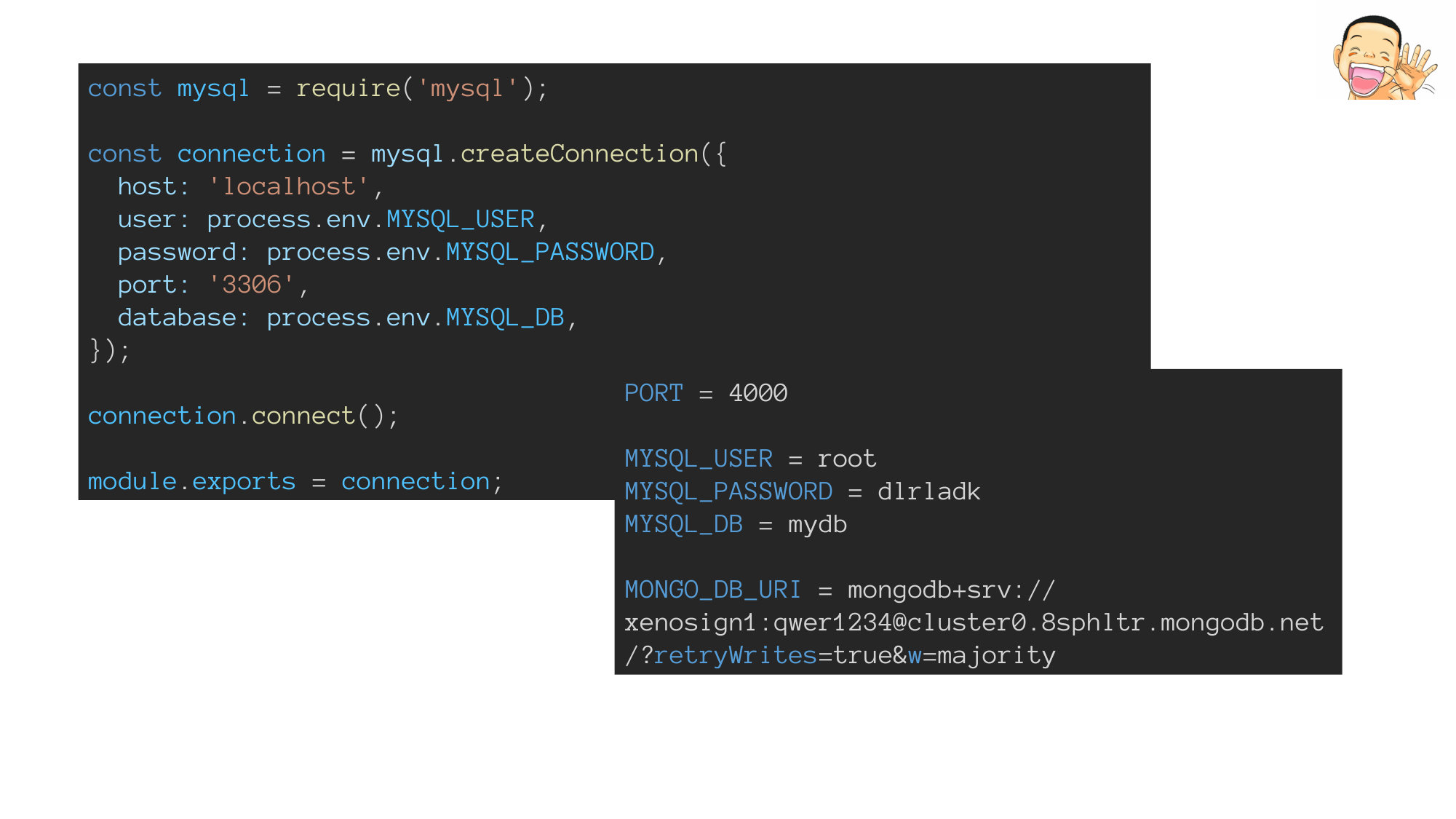

const mysql = require('mysql');
const connection = mysql.createConnection({
  host: 'localhost',
  user: process.env.MYSQL_USER,
  password: process.env.MYSQL_PASSWORD,
  port: '3306',
  database: process.env.MYSQL_DB,
});
connection.connect();
module.exports = connection;
PORT = 4000
MYSQL_USER = root
MYSQL_PASSWORD = dlrladk
MYSQL_DB = mydb
MONGO_DB_URI = mongodb+srv://xenosign1:qwer1234@cluster0.8sphltr.mongodb.net/?retryWrites=true&w=majority